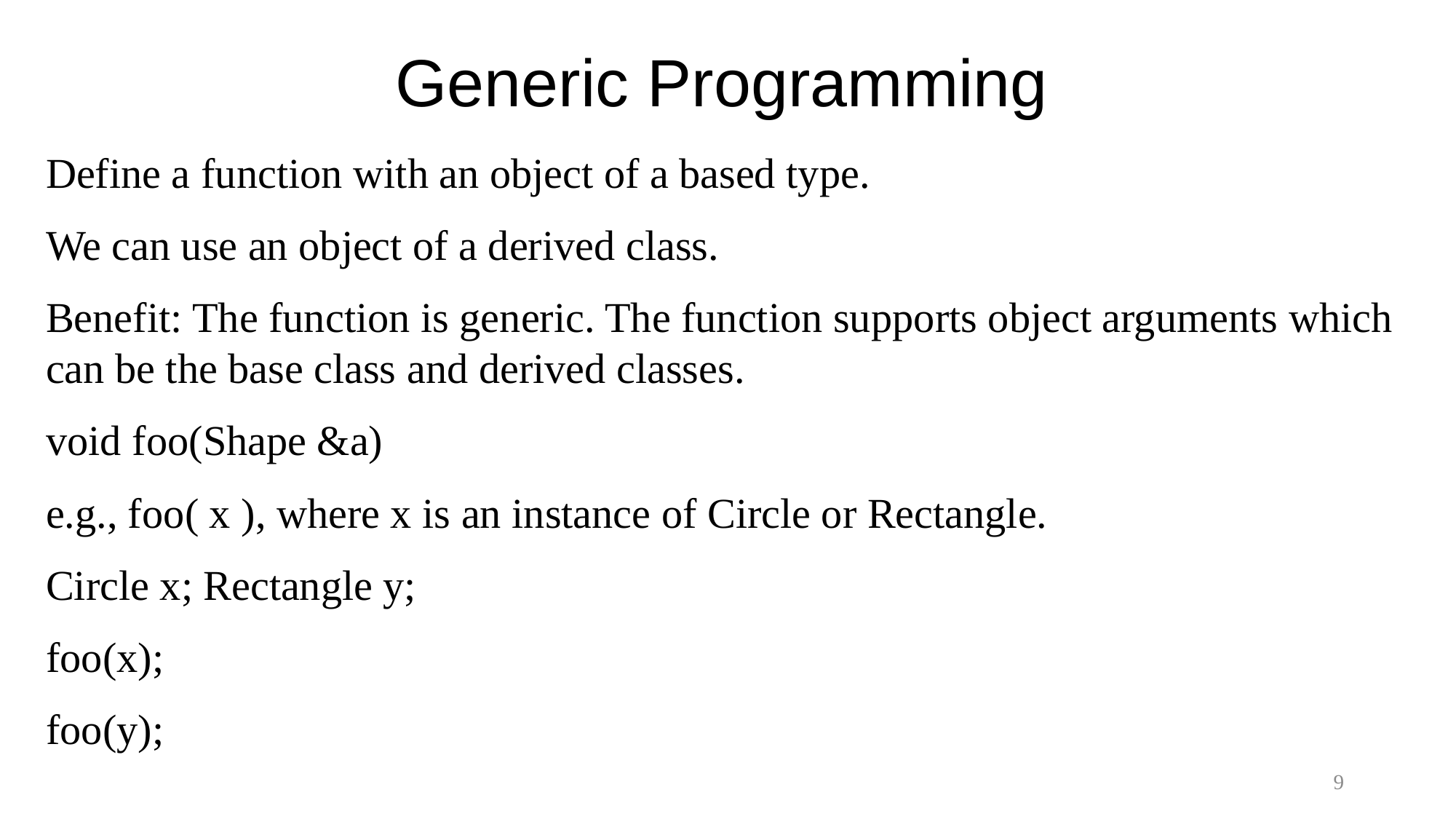

# Generic Programming
Define a function with an object of a based type.
We can use an object of a derived class.
Benefit: The function is generic. The function supports object arguments which can be the base class and derived classes.
void foo(Shape &a)
e.g., foo( x ), where x is an instance of Circle or Rectangle.
Circle x; Rectangle y;
foo(x);
foo(y);
9